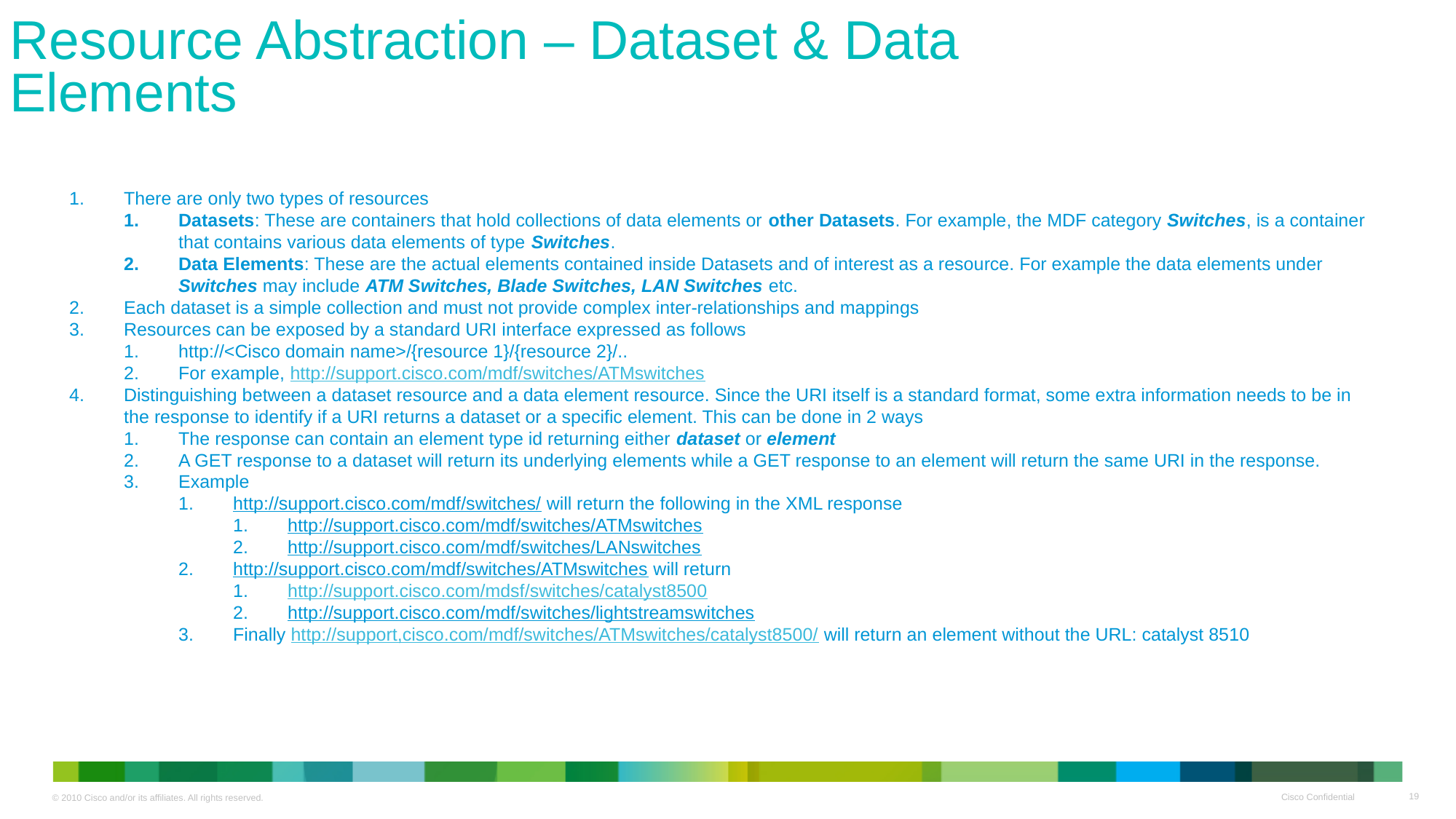

Resource Abstraction – Dataset & Data Elements
There are only two types of resources
Datasets: These are containers that hold collections of data elements or other Datasets. For example, the MDF category Switches, is a container that contains various data elements of type Switches.
Data Elements: These are the actual elements contained inside Datasets and of interest as a resource. For example the data elements under Switches may include ATM Switches, Blade Switches, LAN Switches etc.
Each dataset is a simple collection and must not provide complex inter-relationships and mappings
Resources can be exposed by a standard URI interface expressed as follows
http://<Cisco domain name>/{resource 1}/{resource 2}/..
For example, http://support.cisco.com/mdf/switches/ATMswitches
Distinguishing between a dataset resource and a data element resource. Since the URI itself is a standard format, some extra information needs to be in the response to identify if a URI returns a dataset or a specific element. This can be done in 2 ways
The response can contain an element type id returning either dataset or element
A GET response to a dataset will return its underlying elements while a GET response to an element will return the same URI in the response.
Example
http://support.cisco.com/mdf/switches/ will return the following in the XML response
http://support.cisco.com/mdf/switches/ATMswitches
http://support.cisco.com/mdf/switches/LANswitches
http://support.cisco.com/mdf/switches/ATMswitches will return
http://support.cisco.com/mdsf/switches/catalyst8500
http://support.cisco.com/mdf/switches/lightstreamswitches
Finally http://support,cisco.com/mdf/switches/ATMswitches/catalyst8500/ will return an element without the URL: catalyst 8510